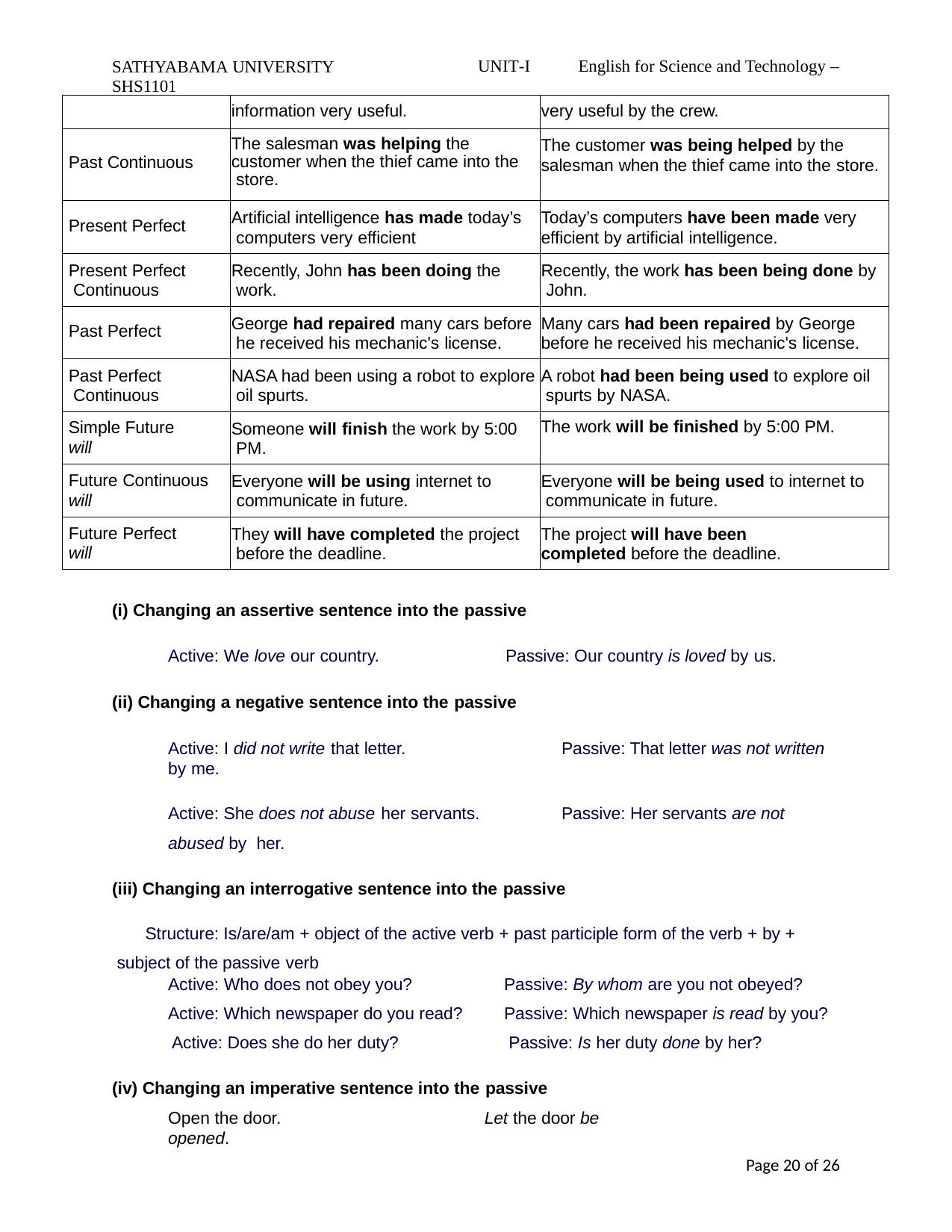

SATHYABAMA UNIVERSITY  SHS1101
UNIT-I
English for Science and Technology –
|  | information very useful. | very useful by the crew. |
| --- | --- | --- |
| Past Continuous | The salesman was helping the customer when the thief came into the store. | The customer was being helped by the salesman when the thief came into the store. |
| Present Perfect | Artificial intelligence has made today’s computers very efficient | Today’s computers have been made very efficient by artificial intelligence. |
| Present Perfect Continuous | Recently, John has been doing the work. | Recently, the work has been being done by John. |
| Past Perfect | George had repaired many cars before he received his mechanic's license. | Many cars had been repaired by George before he received his mechanic's license. |
| Past Perfect Continuous | NASA had been using a robot to explore oil spurts. | A robot had been being used to explore oil spurts by NASA. |
| Simple Future will | Someone will finish the work by 5:00 PM. | The work will be finished by 5:00 PM. |
| Future Continuous will | Everyone will be using internet to communicate in future. | Everyone will be being used to internet to communicate in future. |
| Future Perfect will | They will have completed the project before the deadline. | The project will have been completed before the deadline. |
Changing an assertive sentence into the passive

Active: We love our country.	Passive: Our country is loved by us.

Changing a negative sentence into the passive

Active: I did not write that letter.	Passive: That letter was not written by me.
Active: She does not abuse her servants.	Passive: Her servants are not abused by  her.

Changing an interrogative sentence into the passive
Structure: Is/are/am + object of the active verb + past participle form of the verb + by +  subject of the passive verb
Active: Who does not obey you?  Active: Which newspaper do you read?  Active: Does she do her duty?
Passive: By whom are you not obeyed?  Passive: Which newspaper is read by you?  Passive: Is her duty done by her?
(iv) Changing an imperative sentence into the passive
Open the door.	Let the door be opened.
Page 20 of 26